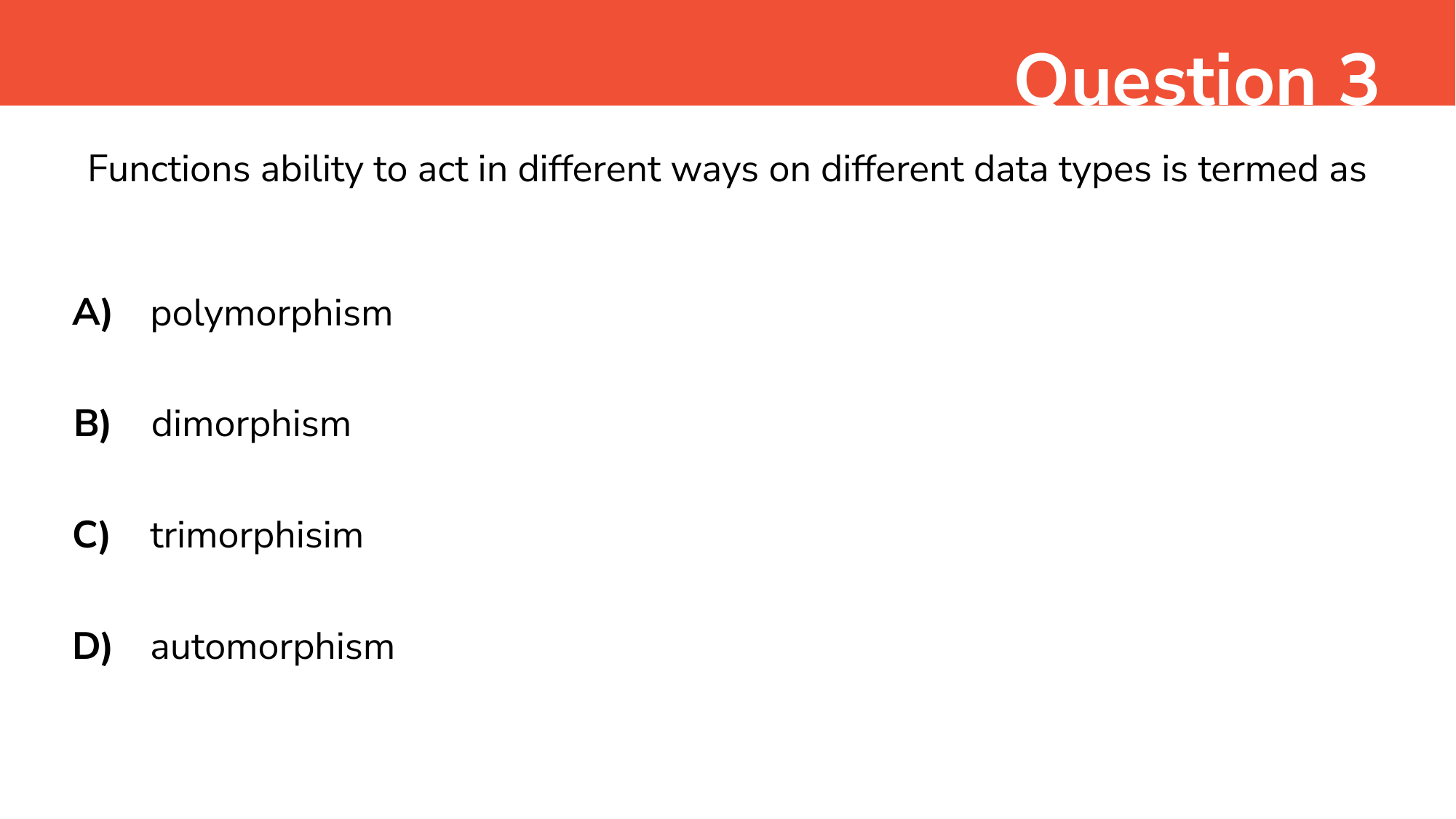

Question 3
Functions ability to act in different ways on different data types is termed as
A)
polymorphism
B)
dimorphism
C)
trimorphisim
D)
automorphism